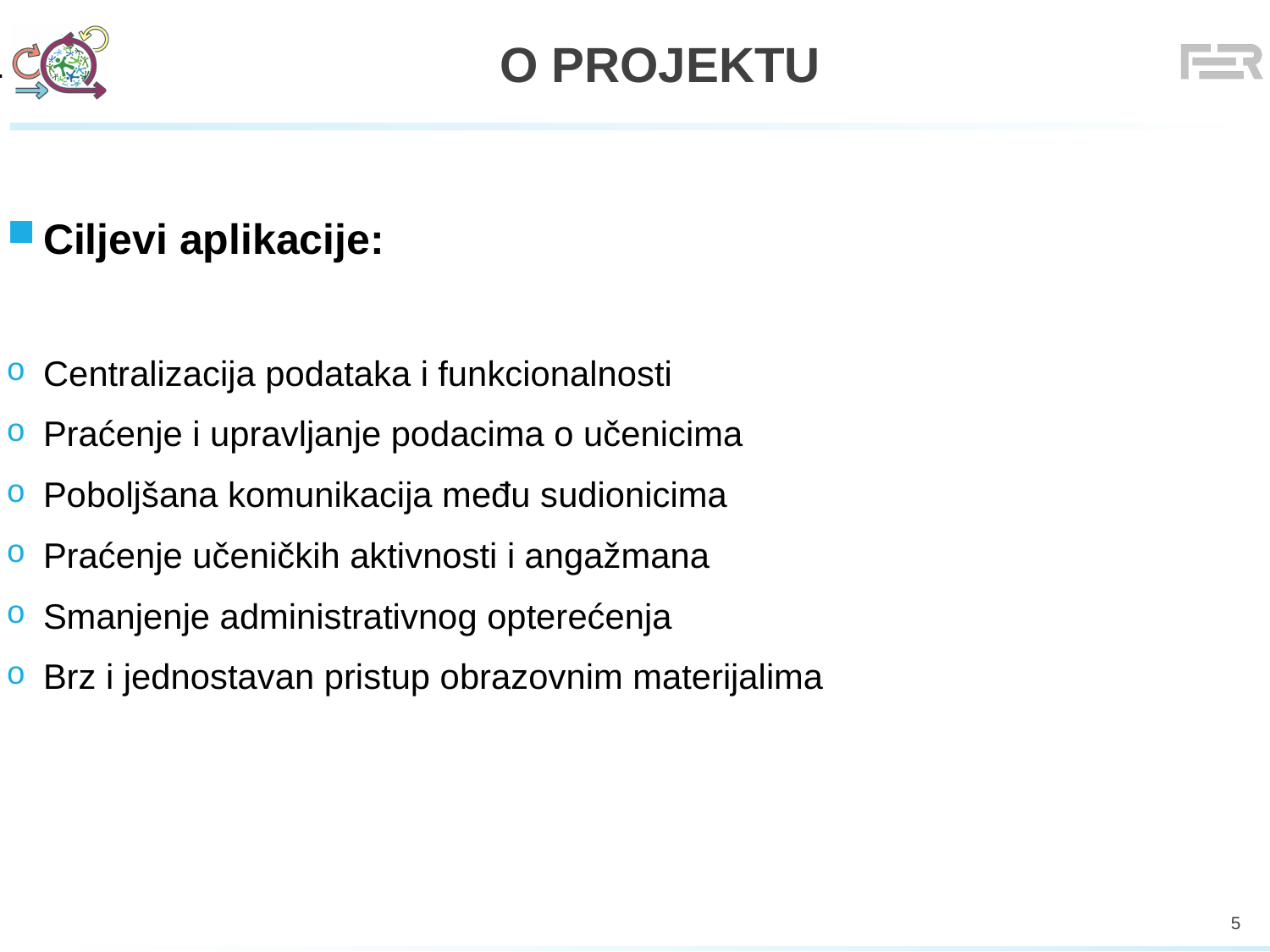

# O projektu
.
Ciljevi aplikacije:

Centralizacija podataka i funkcionalnosti
Praćenje i upravljanje podacima o učenicima
Poboljšana komunikacija među sudionicima
Praćenje učeničkih aktivnosti i angažmana
Smanjenje administrativnog opterećenja
Brz i jednostavan pristup obrazovnim materijalima

5